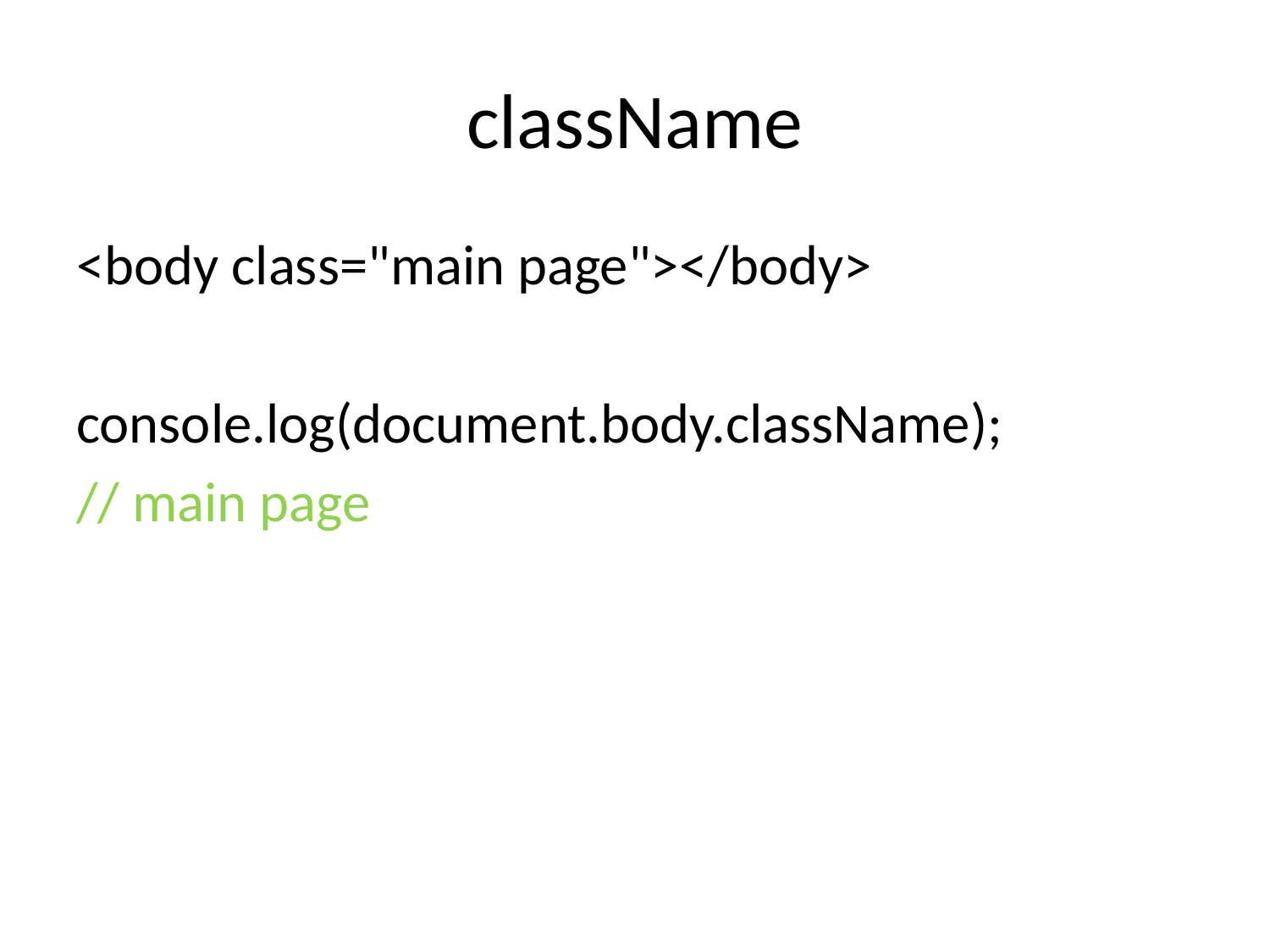

# className
<body class="main page"></body>

console.log(document.body.className);
// main page